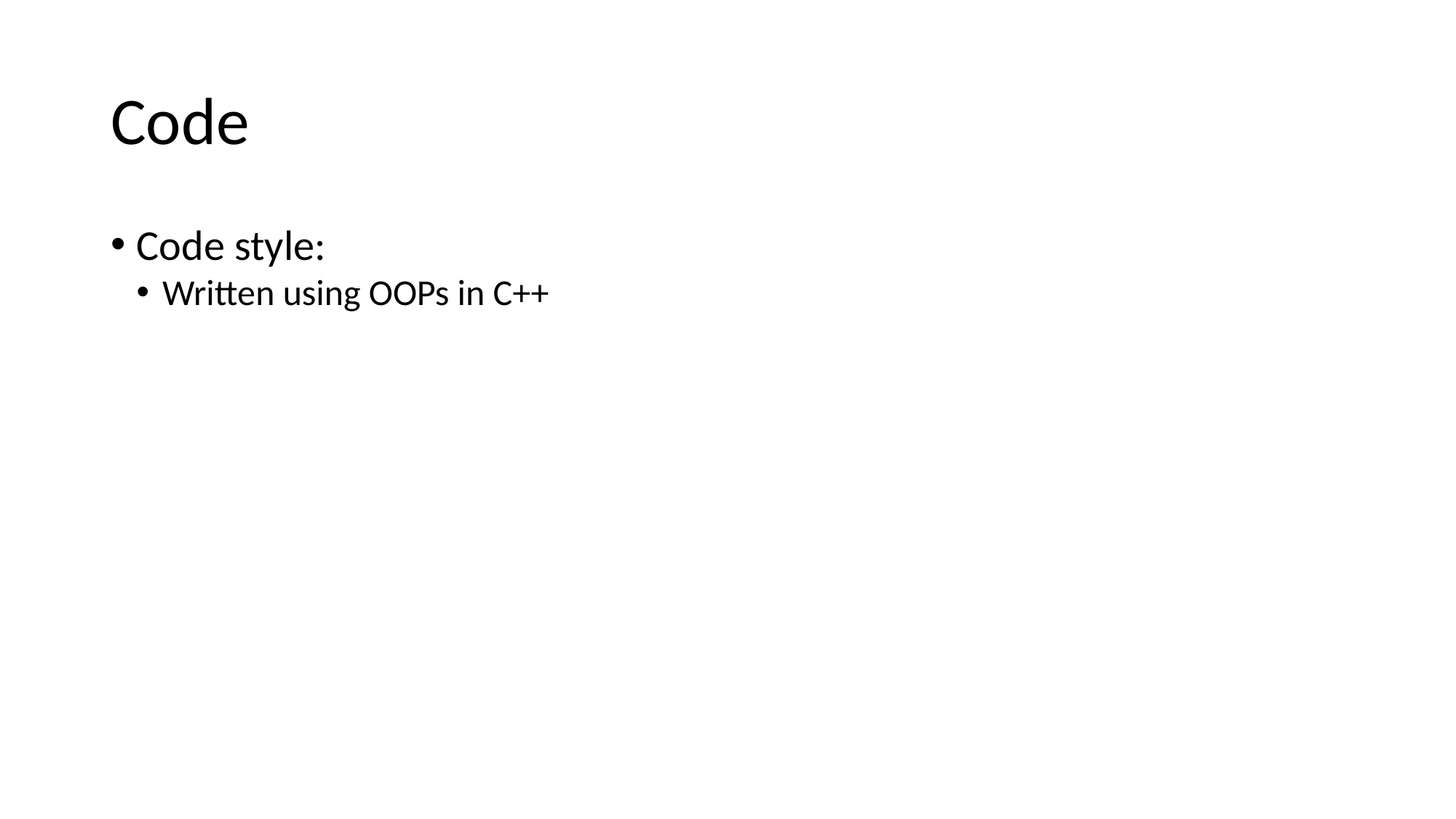

Code
Code style:
Written using OOPs in C++